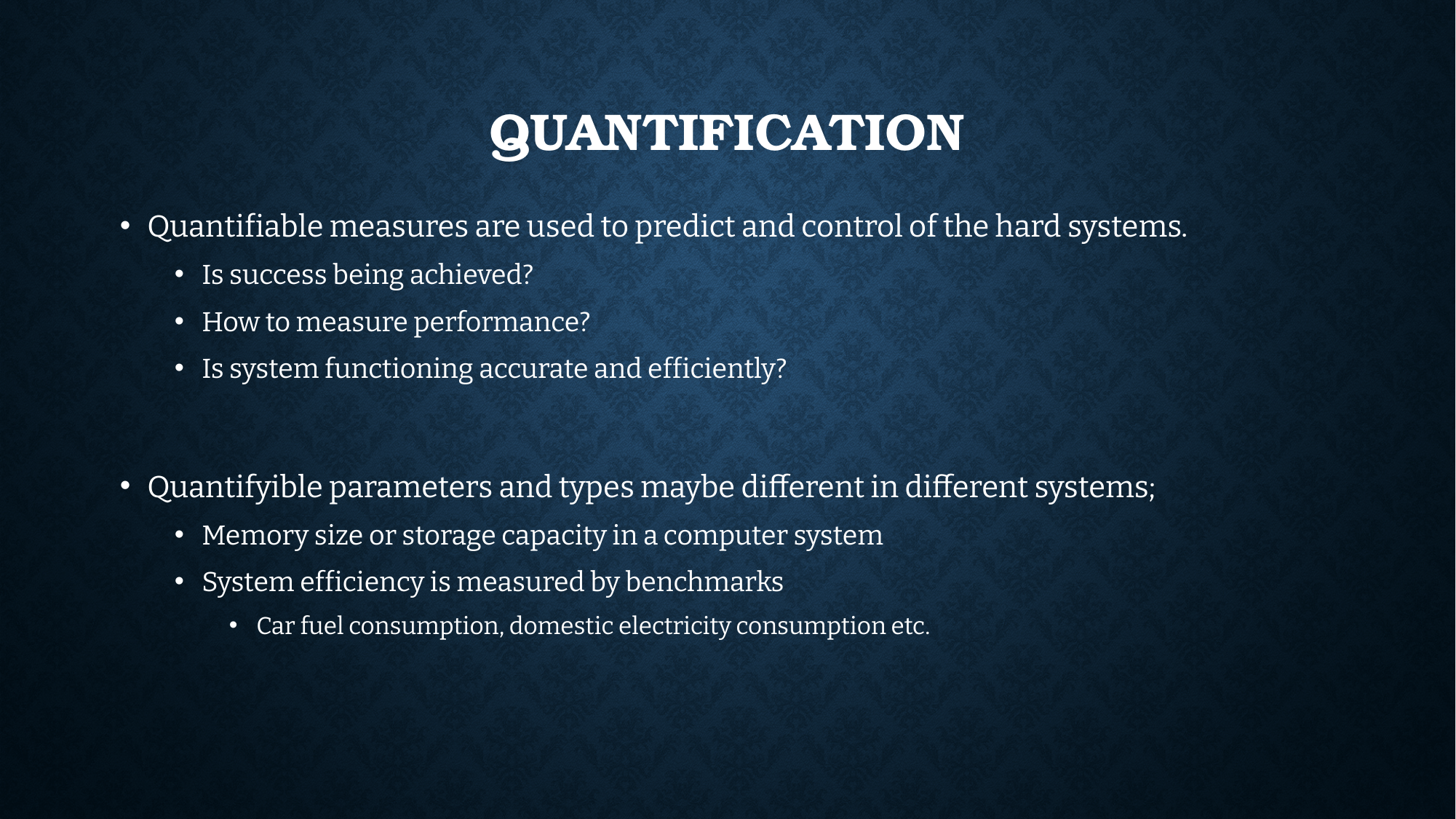

# Quantıfıcatıon
Quantifiable measures are used to predict and control of the hard systems.
Is success being achieved?
How to measure performance?
Is system functioning accurate and efficiently?

Quantifyible parameters and types maybe different in different systems;
Memory size or storage capacity in a computer system
System efficiency is measured by benchmarks
Car fuel consumption, domestic electricity consumption etc.